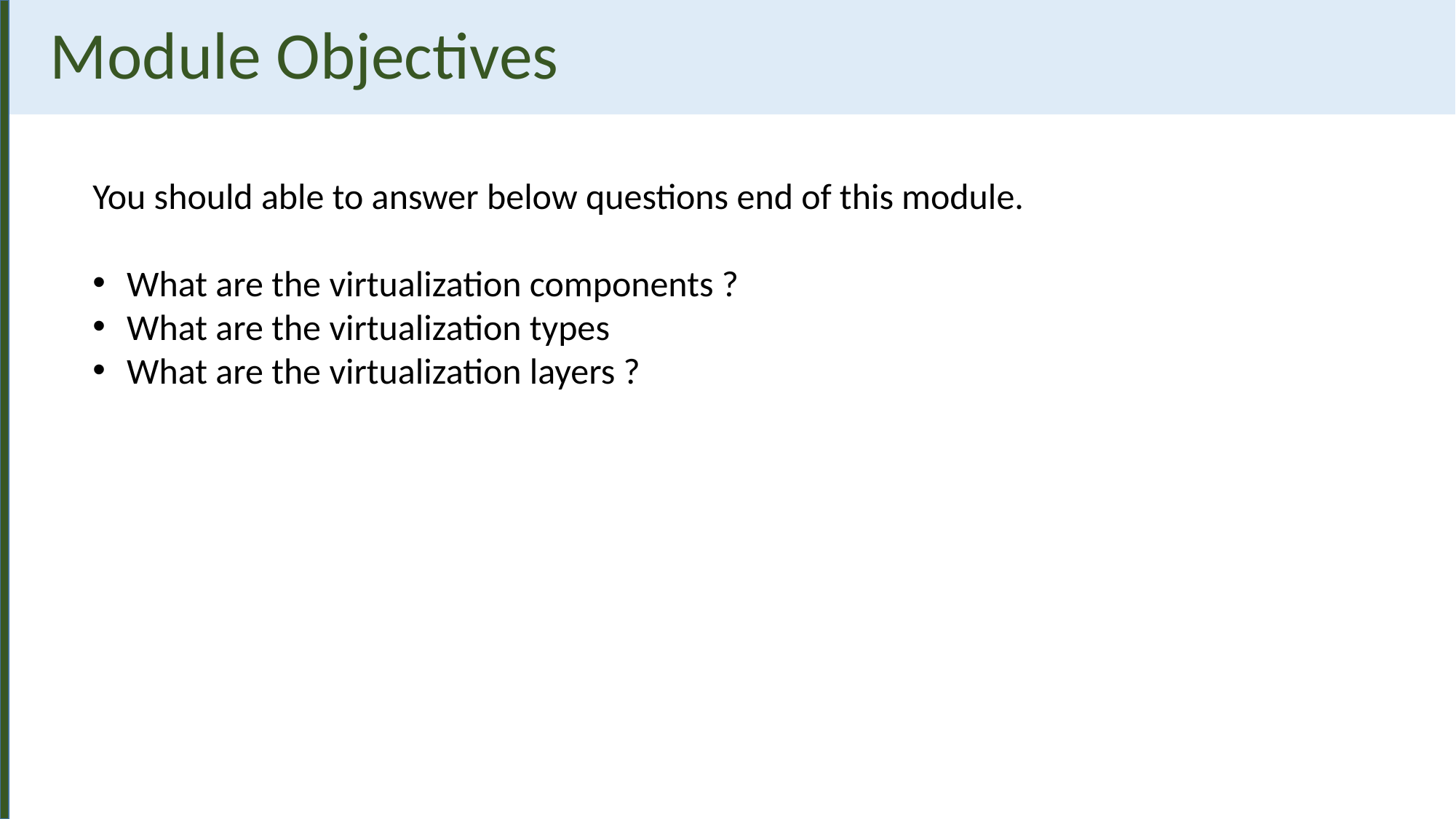

Module Objectives
You should able to answer below questions end of this module.

What are the virtualization components ?
What are the virtualization types
What are the virtualization layers ?